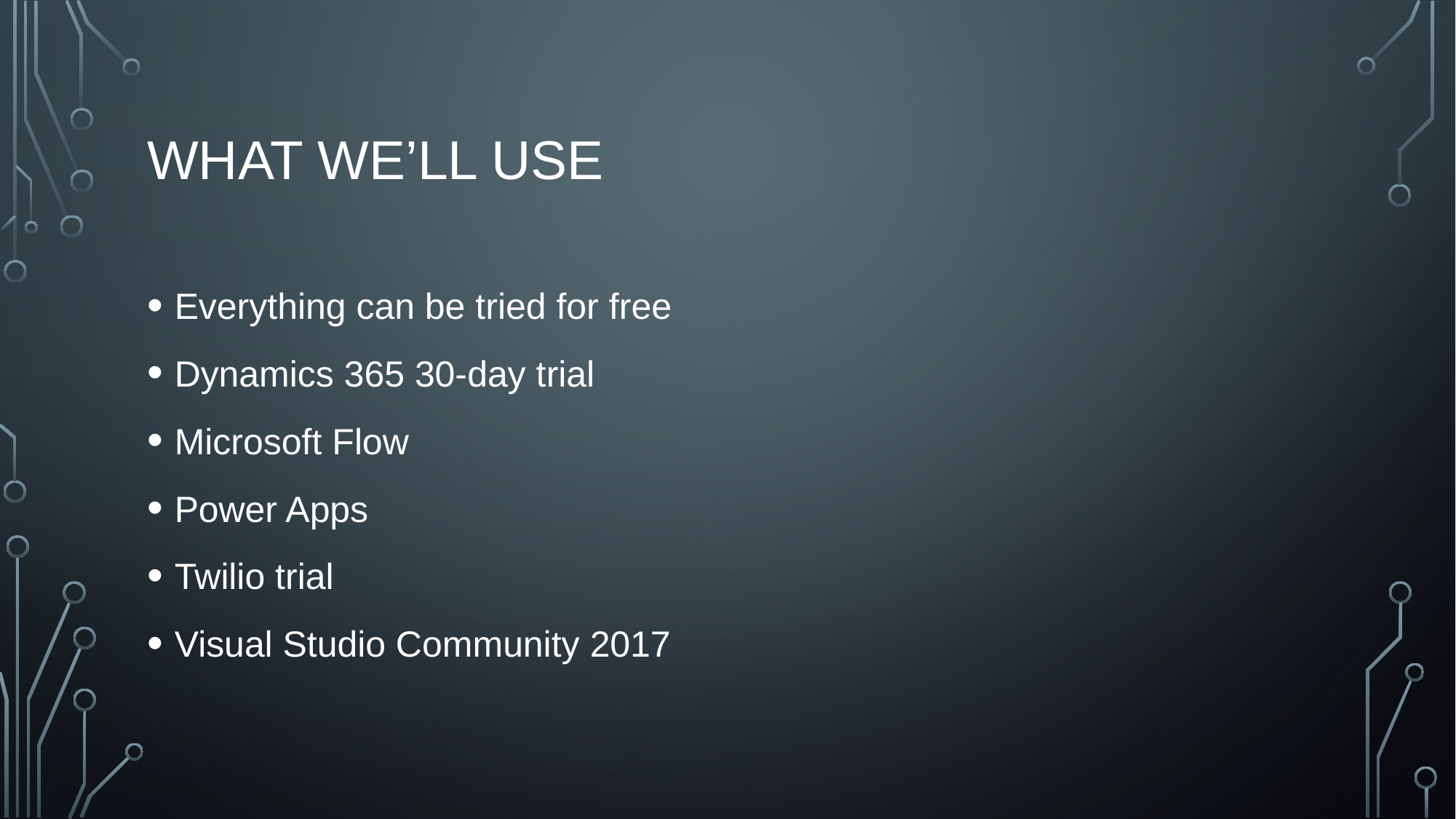

# What We’ll Use
Everything can be tried for free
Dynamics 365 30-day trial
Microsoft Flow
Power Apps
Twilio trial
Visual Studio Community 2017